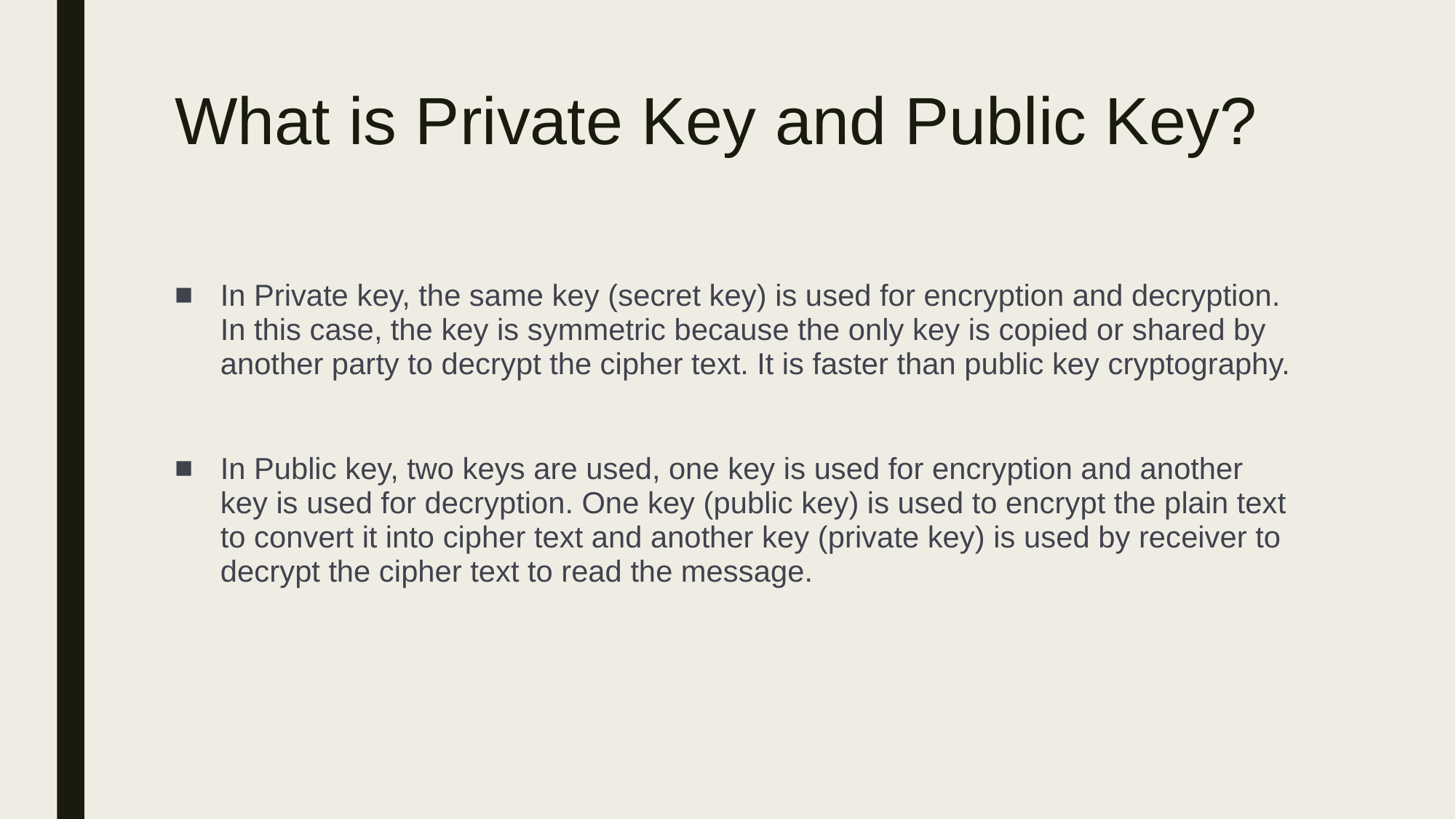

# What is Private Key and Public Key?
In Private key, the same key (secret key) is used for encryption and decryption. In this case, the key is symmetric because the only key is copied or shared by another party to decrypt the cipher text. It is faster than public key cryptography.

In Public key, two keys are used, one key is used for encryption and another key is used for decryption. One key (public key) is used to encrypt the plain text to convert it into cipher text and another key (private key) is used by receiver to decrypt the cipher text to read the message.